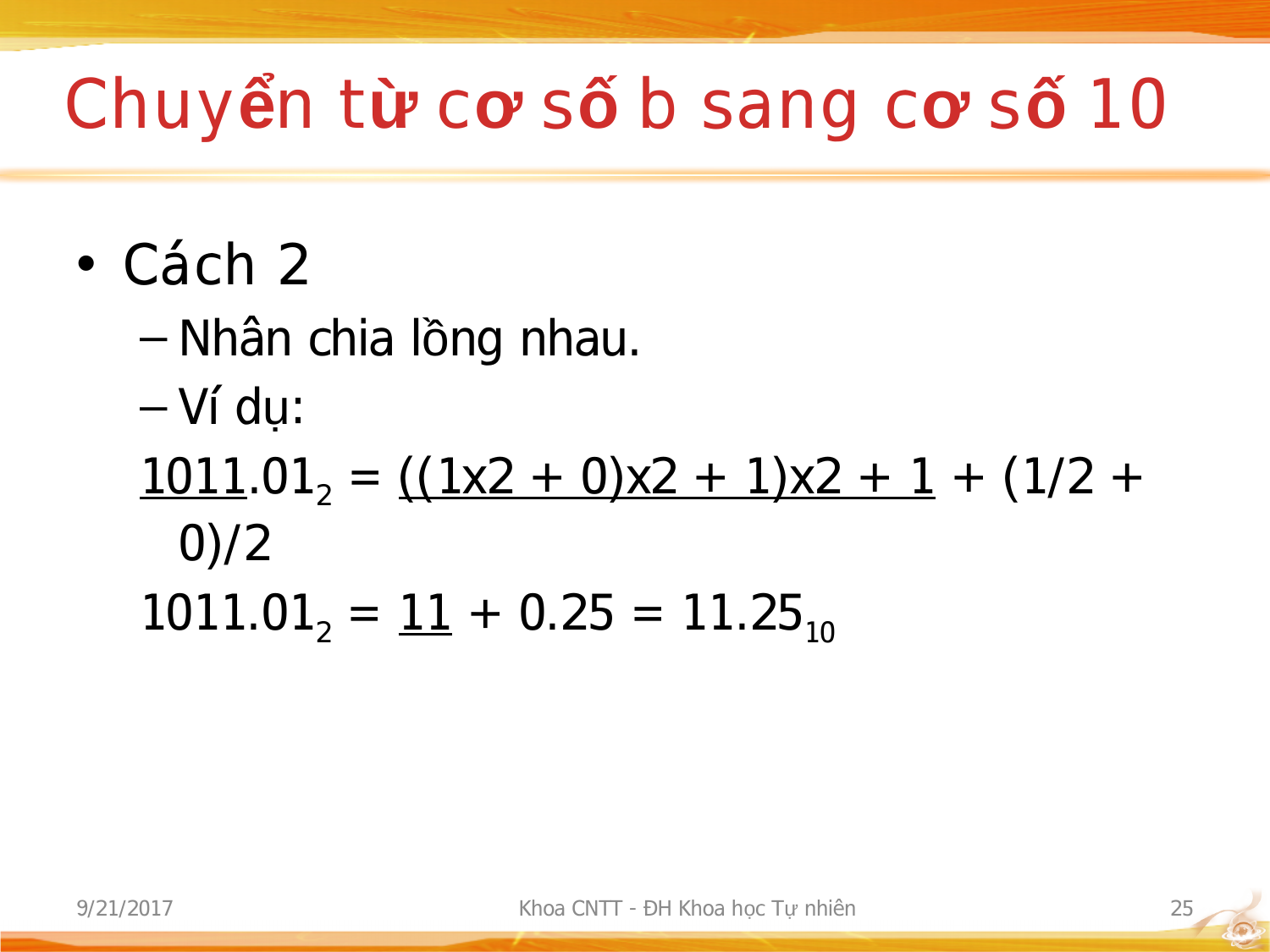

# Chuyển từ cơ số b sang cơ số 10
Cách 2
Nhân chia lồng nhau.
Ví dụ:
1011.012 = ((1x2 + 0)x2 + 1)x2 + 1 + (1/2 + 0)/2
1011.012 = 11 + 0.25 = 11.2510
9/21/2017
Khoa CNTT - ĐH Khoa học Tự nhiên
25